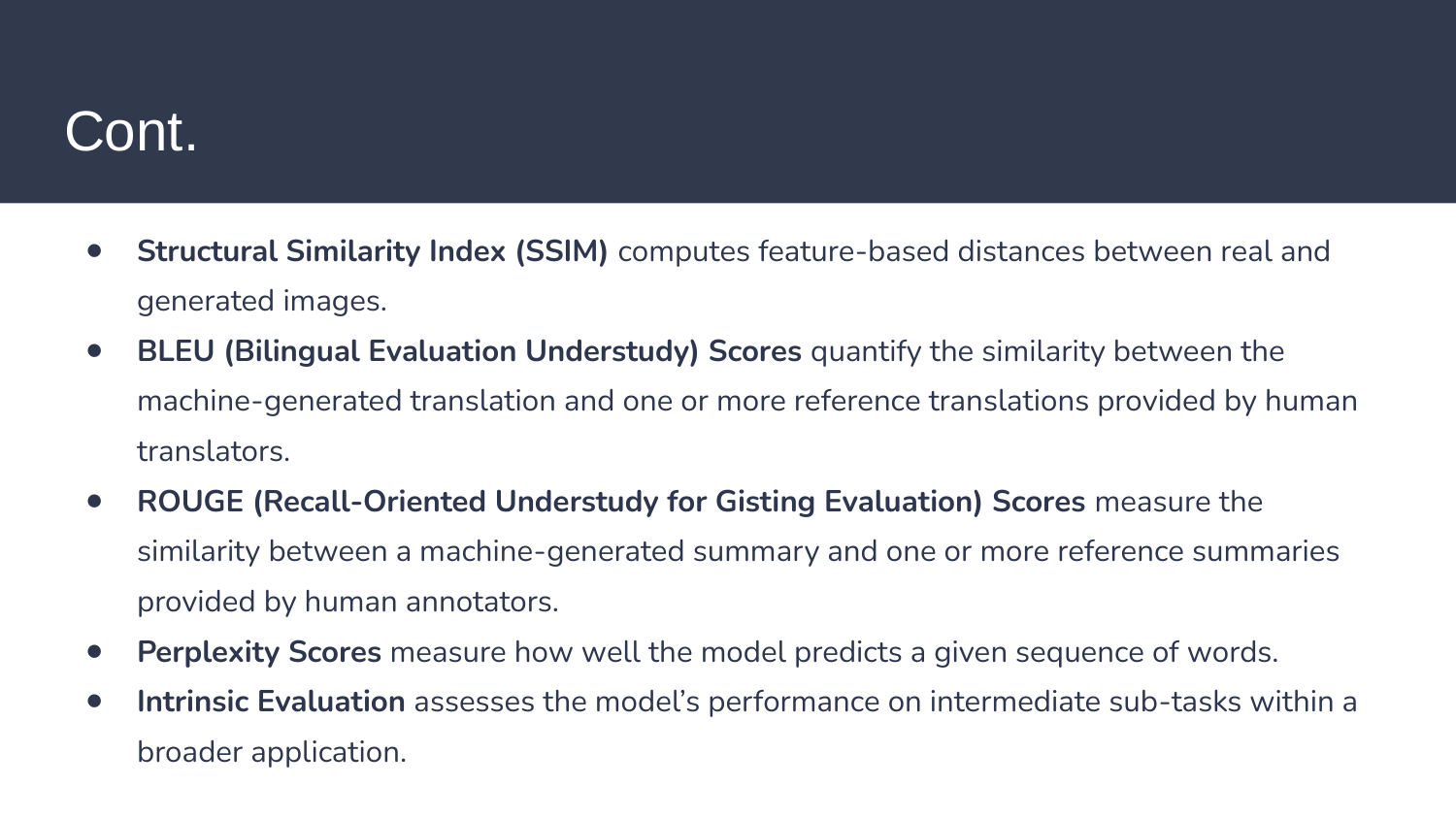

# Cont.
Structural Similarity Index (SSIM) computes feature-based distances between real and generated images.
BLEU (Bilingual Evaluation Understudy) Scores quantify the similarity between the machine-generated translation and one or more reference translations provided by human translators.
ROUGE (Recall-Oriented Understudy for Gisting Evaluation) Scores measure the similarity between a machine-generated summary and one or more reference summaries provided by human annotators.
Perplexity Scores measure how well the model predicts a given sequence of words.
Intrinsic Evaluation assesses the model’s performance on intermediate sub-tasks within a broader application.